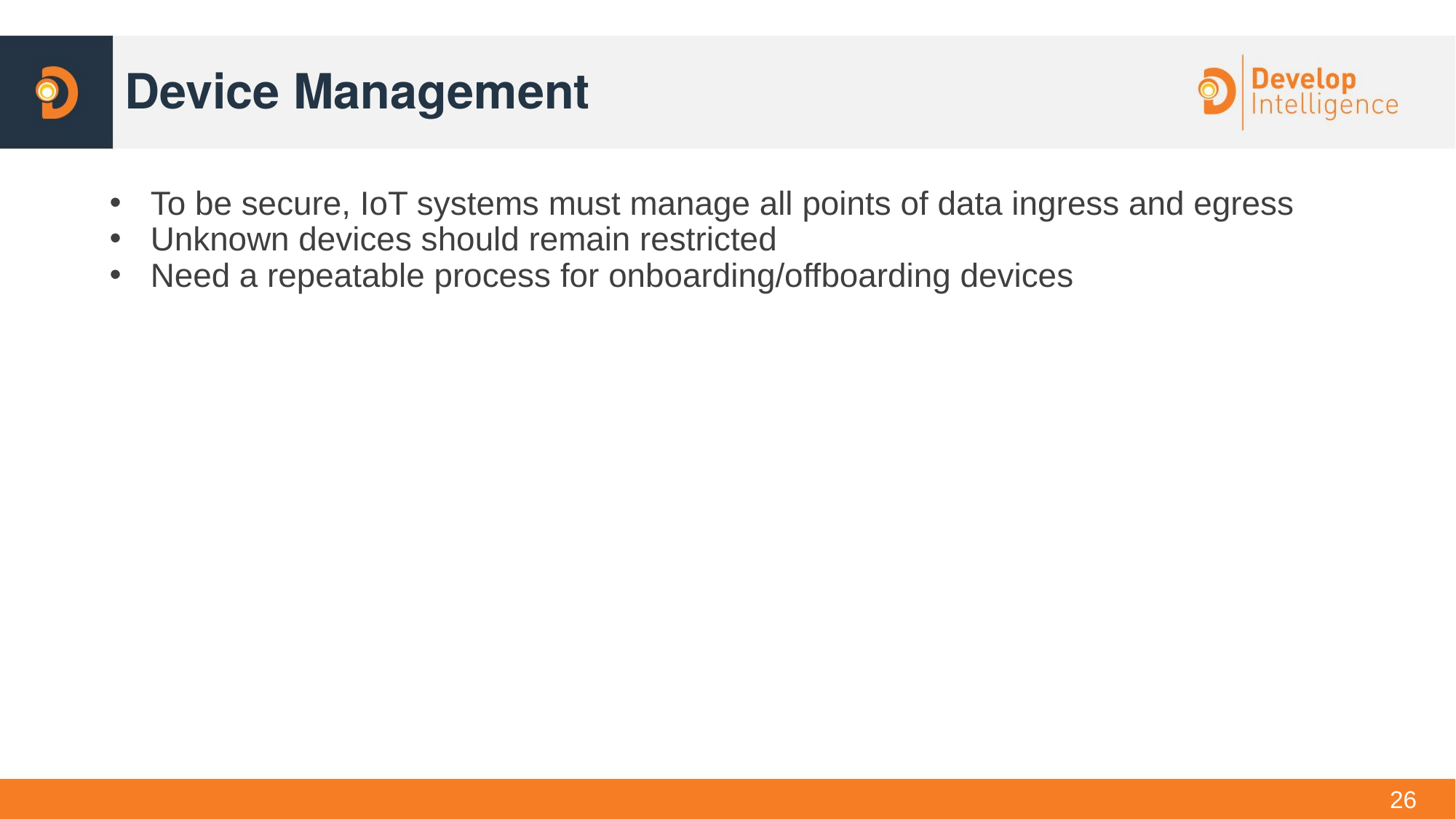

# Device Management
To be secure, IoT systems must manage all points of data ingress and egress
Unknown devices should remain restricted
Need a repeatable process for onboarding/offboarding devices
26